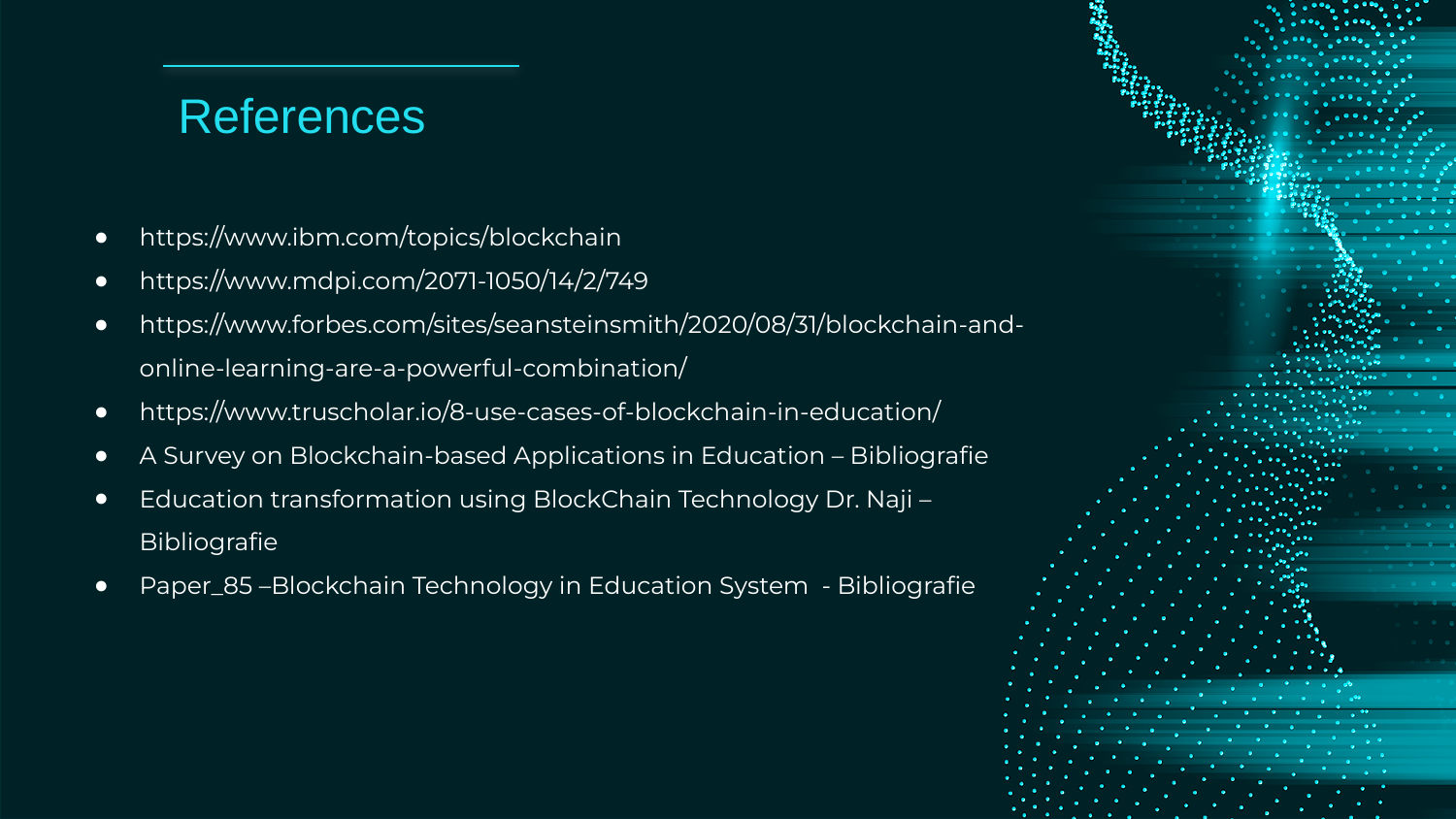

# References
https://www.ibm.com/topics/blockchain
https://www.mdpi.com/2071-1050/14/2/749
https://www.forbes.com/sites/seansteinsmith/2020/08/31/blockchain-and-online-learning-are-a-powerful-combination/
https://www.truscholar.io/8-use-cases-of-blockchain-in-education/
A Survey on Blockchain-based Applications in Education – Bibliografie
Education transformation using BlockChain Technology Dr. Naji – Bibliografie
Paper_85 –Blockchain Technology in Education System  - Bibliografie